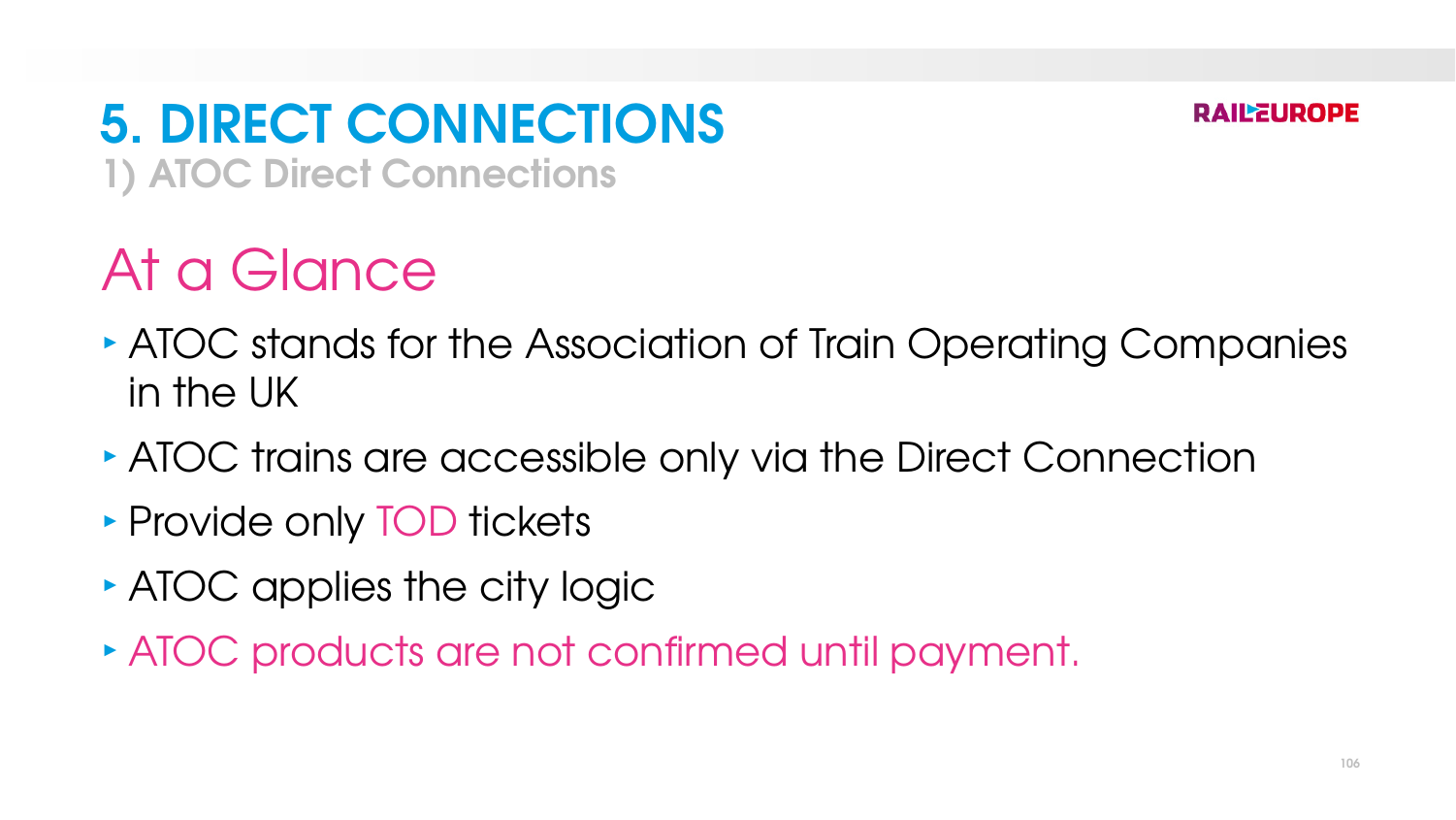

5. Direct Connections
1) ATOC Direct Connections
At a Glance
ATOC stands for the Association of Train Operating Companies in the UK
ATOC trains are accessible only via the Direct Connection
Provide only TOD tickets
ATOC applies the city logic
ATOC products are not confirmed until payment.
106